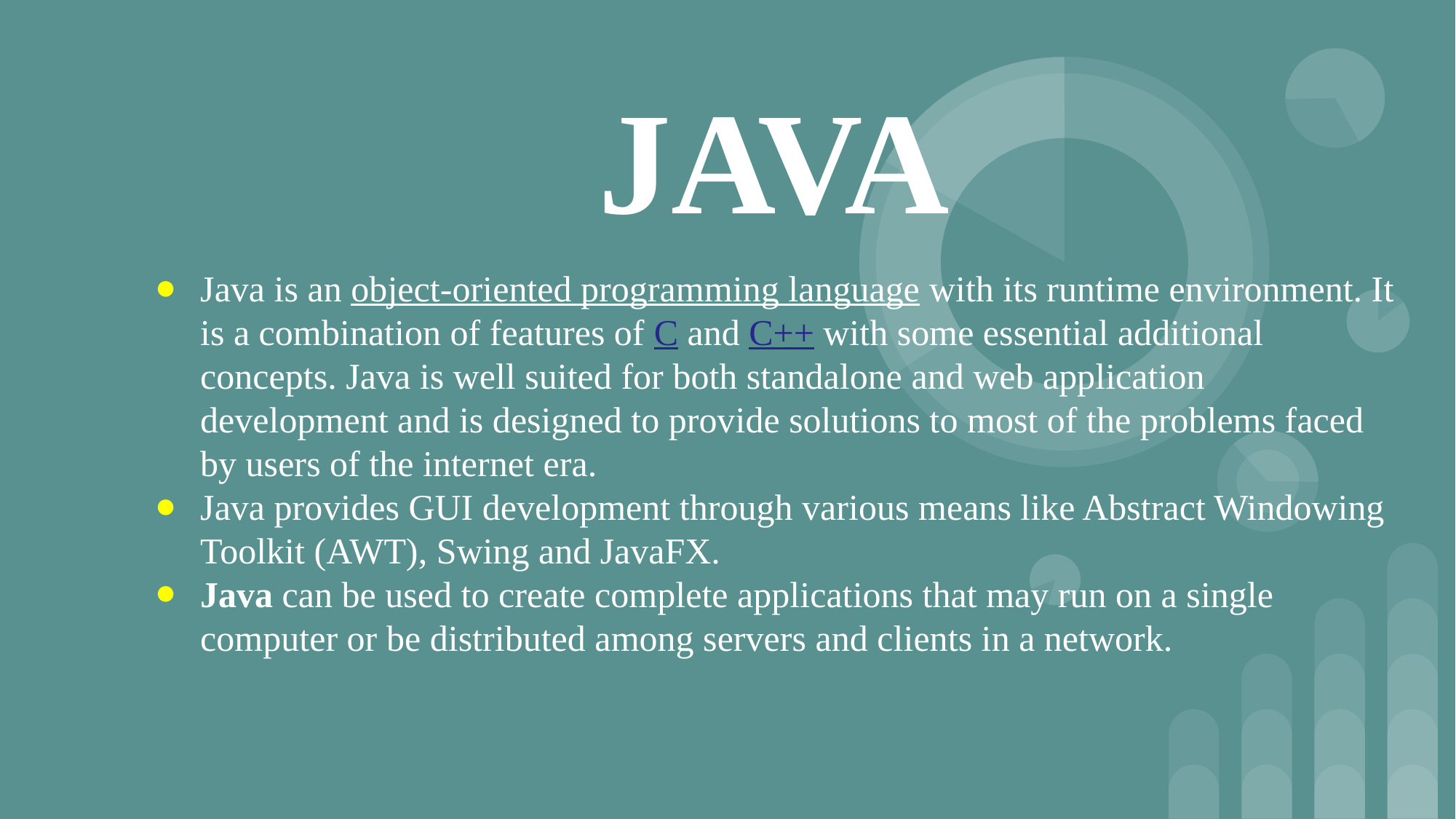

# JAVA
Java is an object-oriented programming language with its runtime environment. It is a combination of features of C and C++ with some essential additional concepts. Java is well suited for both standalone and web application development and is designed to provide solutions to most of the problems faced by users of the internet era.
Java provides GUI development through various means like Abstract Windowing Toolkit (AWT), Swing and JavaFX.
Java can be used to create complete applications that may run on a single computer or be distributed among servers and clients in a network.